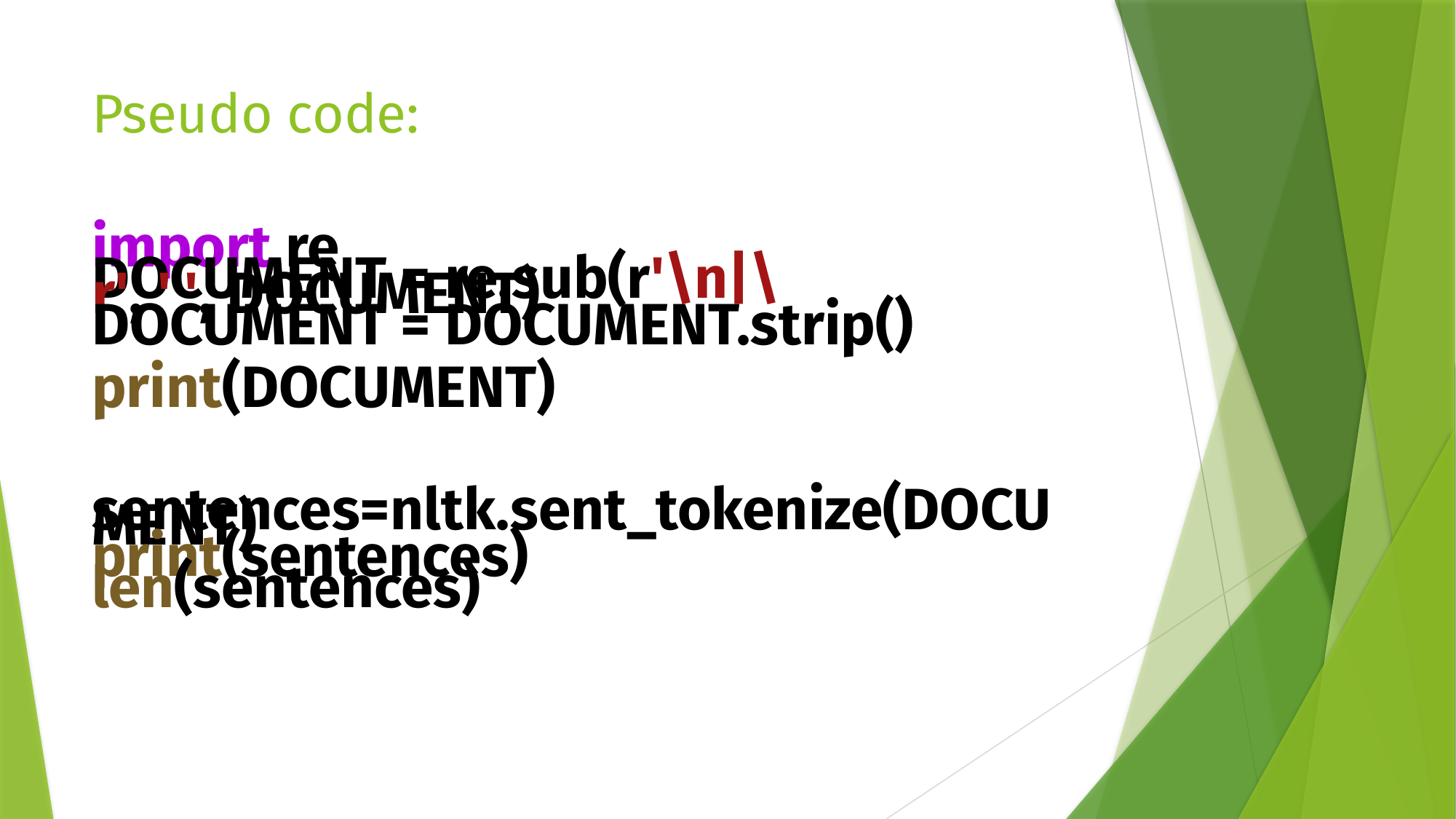

# Pseudo code:
import re
DOCUMENT = re.sub(r'\n|\r', ' ', DOCUMENT)
DOCUMENT = DOCUMENT.strip()

print(DOCUMENT)

sentences=nltk.sent_tokenize(DOCUMENT)
print(sentences)
len(sentences)